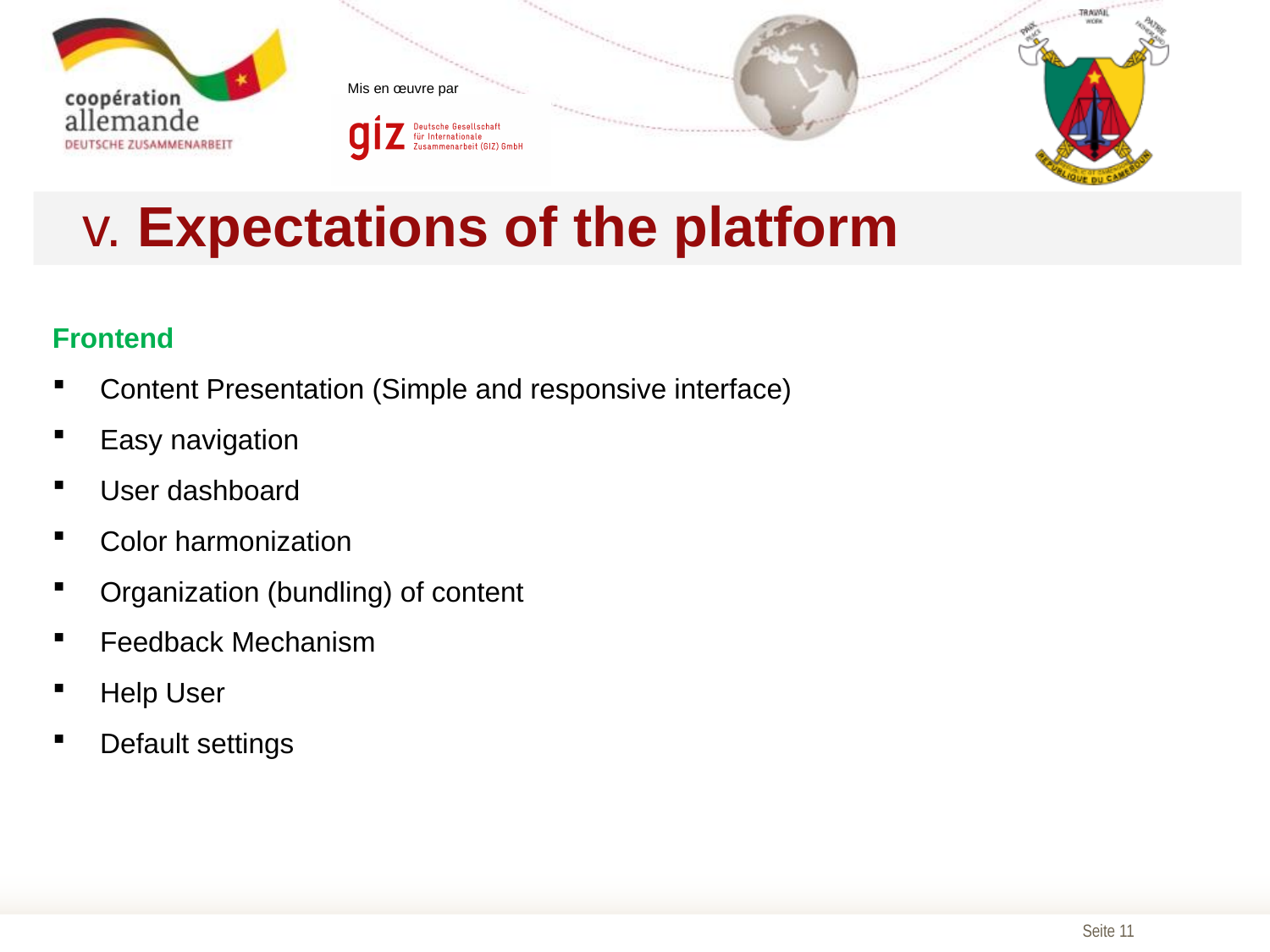

v. Expectations of the platform
Frontend
Content Presentation (Simple and responsive interface)
Easy navigation
User dashboard
Color harmonization
Organization (bundling) of content
Feedback Mechanism
Help User
Default settings